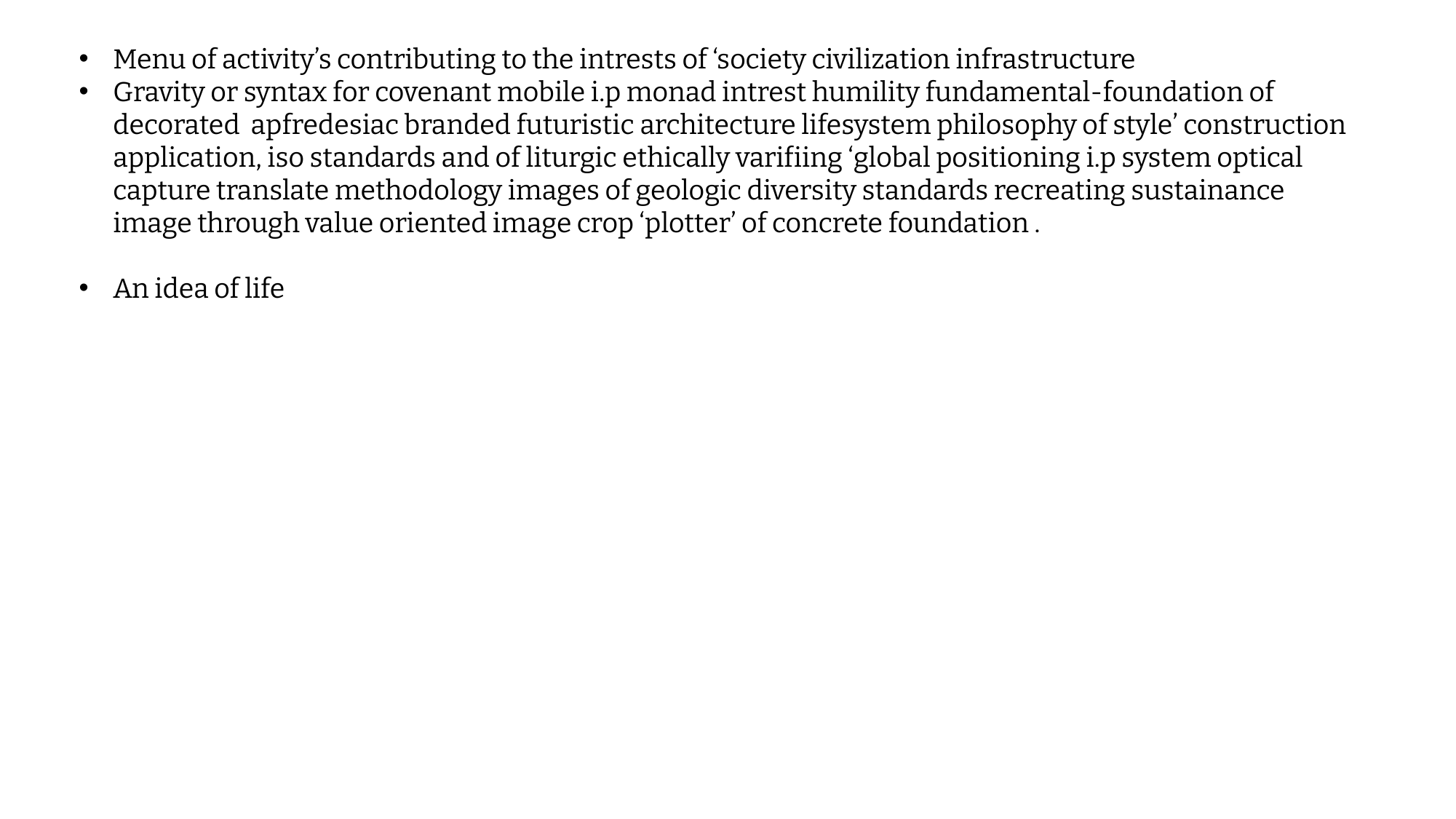

Menu of activity’s contributing to the intrests of ‘society civilization infrastructure
Gravity or syntax for covenant mobile i.p monad intrest humility fundamental-foundation of decorated  apfredesiac branded futuristic architecture lifesystem philosophy of style’ construction application, iso standards and of liturgic ethically varifiing ‘global positioning i.p system optical capture translate methodology images of geologic diversity standards recreating sustainance image through value oriented image crop ‘plotter’ of concrete foundation .

An idea of life